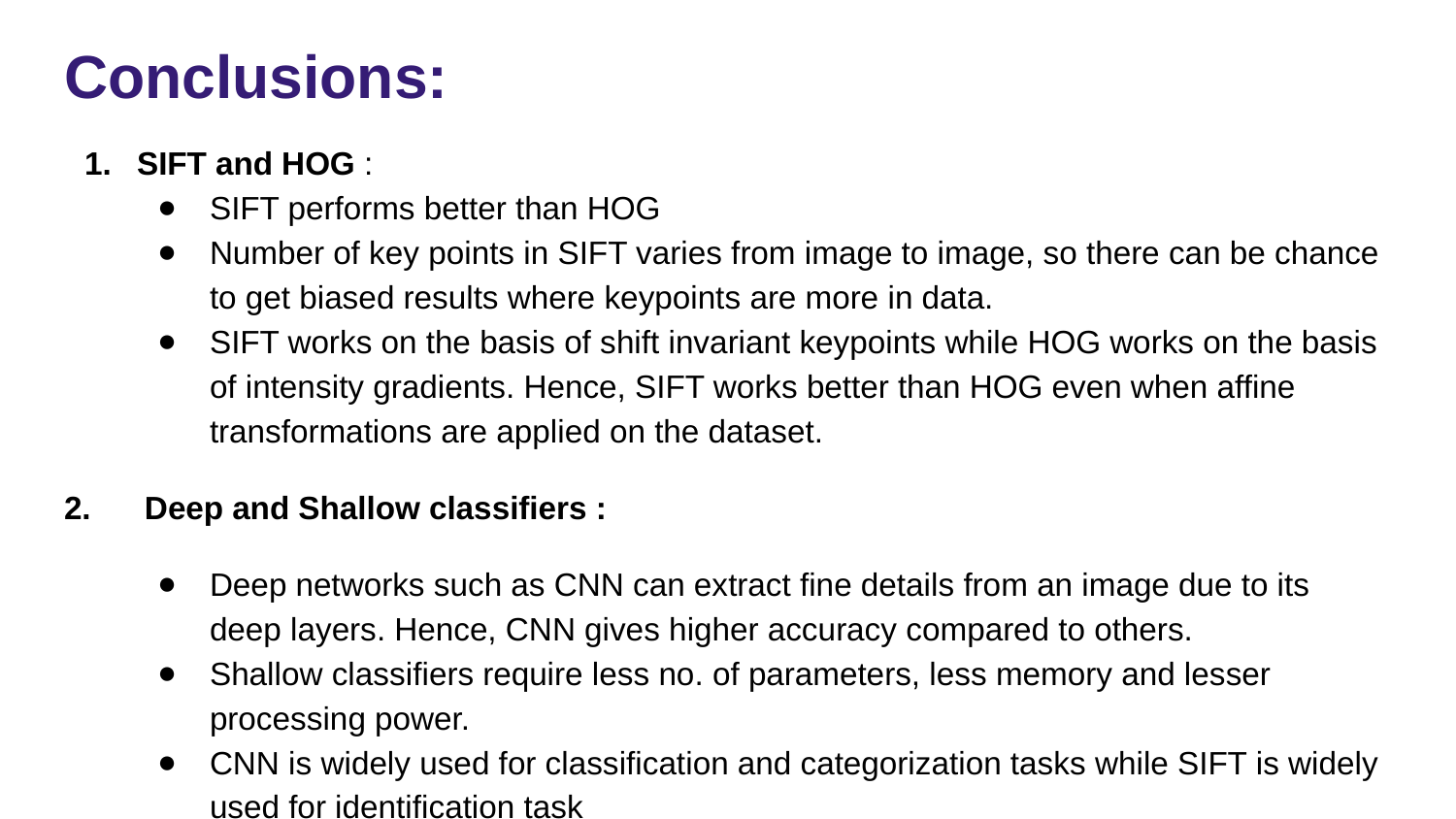

# Conclusions:
SIFT and HOG :
SIFT performs better than HOG
Number of key points in SIFT varies from image to image, so there can be chance to get biased results where keypoints are more in data.
SIFT works on the basis of shift invariant keypoints while HOG works on the basis of intensity gradients. Hence, SIFT works better than HOG even when affine transformations are applied on the dataset.
2.      Deep and Shallow classifiers :
Deep networks such as CNN can extract fine details from an image due to its deep layers. Hence, CNN gives higher accuracy compared to others.
Shallow classifiers require less no. of parameters, less memory and lesser processing power.
CNN is widely used for classification and categorization tasks while SIFT is widely used for identification task